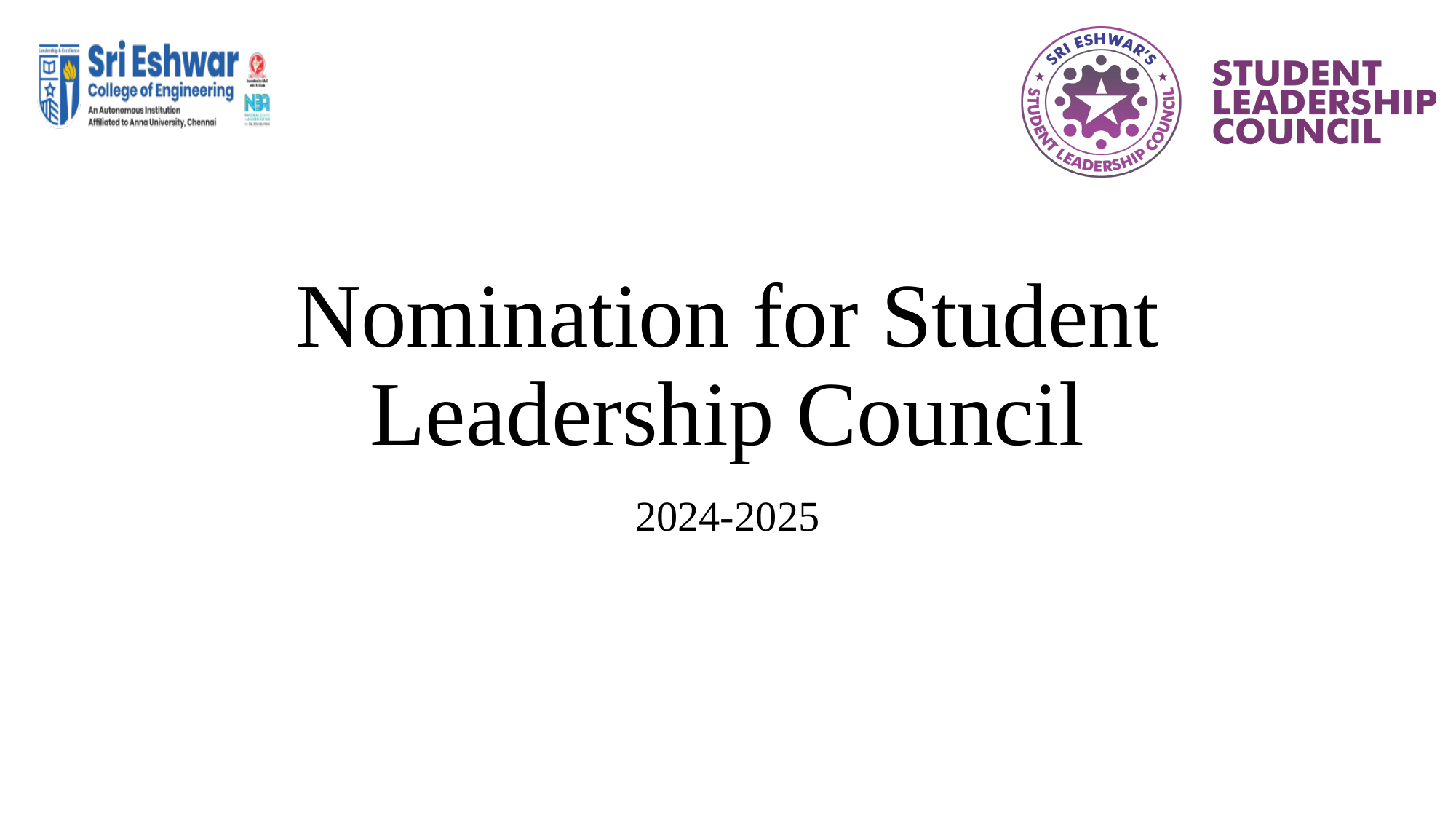

# Nomination for Student Leadership Council
2024-2025